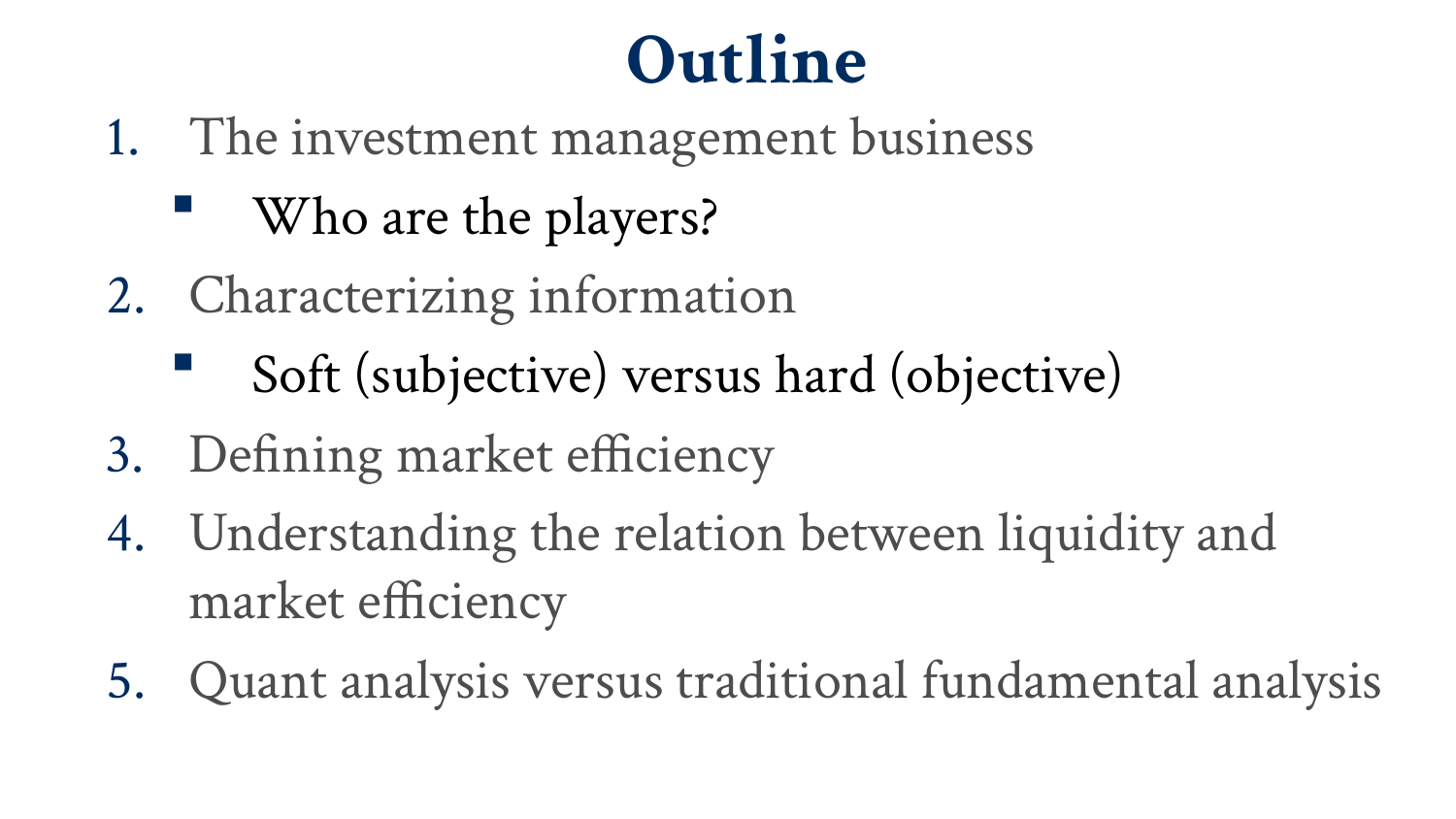

# Outline
The investment management business
Who are the players?
Characterizing information
Soft (subjective) versus hard (objective)
Defining market efficiency
Understanding the relation between liquidity and market efficiency
Quant analysis versus traditional fundamental analysis